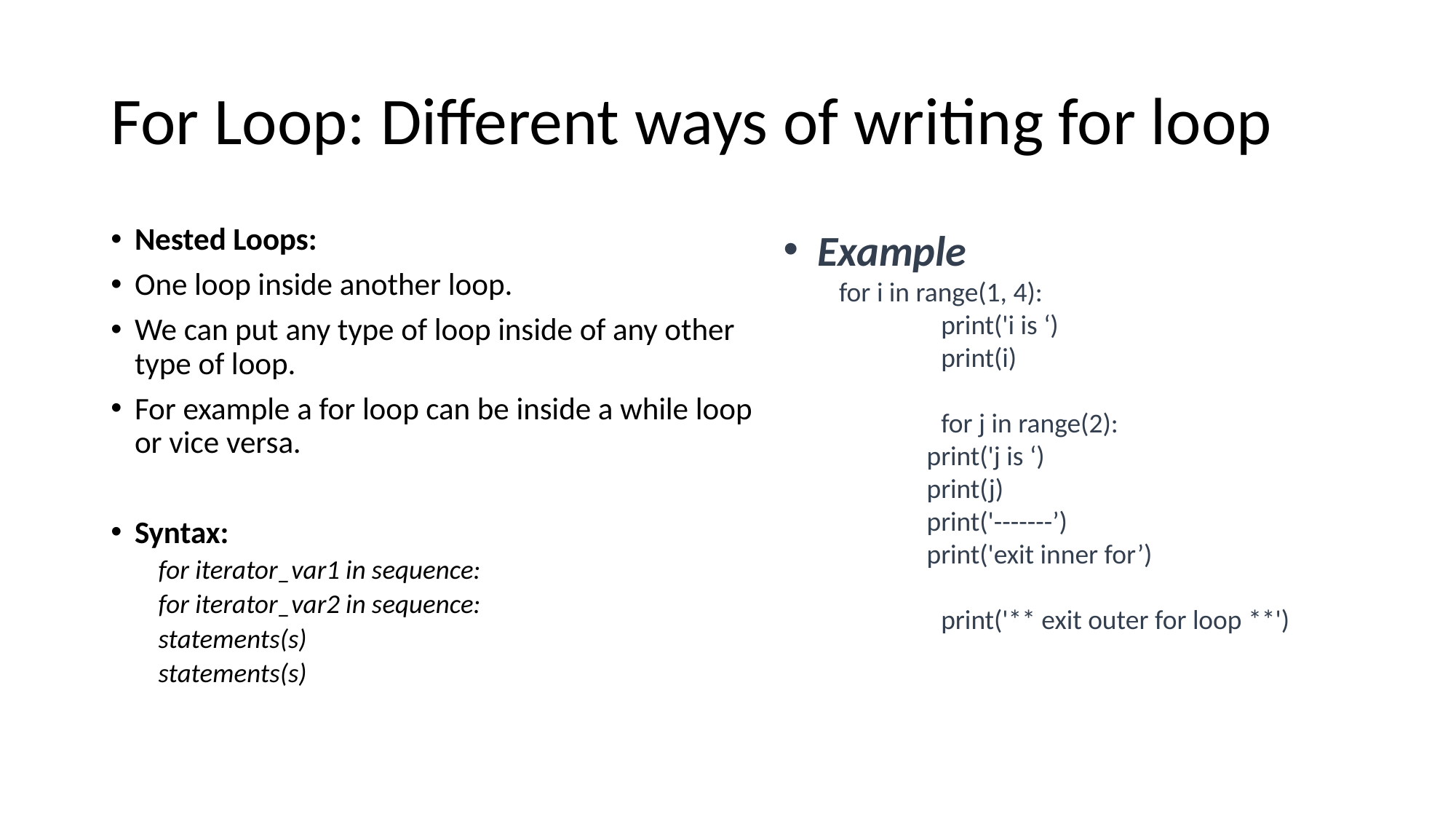

# For Loop: Different ways of writing for loop
Nested Loops:
One loop inside another loop.
We can put any type of loop inside of any other type of loop.
For example a for loop can be inside a while loop or vice versa.

Syntax:
for iterator_var1 in sequence:
	for iterator_var2 in sequence:
		statements(s)
		statements(s)

Example
for i in range(1, 4):
	print('i is ‘)
	print(i)

	for j in range(2):
	print('j is ‘)
	print(j)
	print('-------’)
	print('exit inner for’)
	print('** exit outer for loop **')